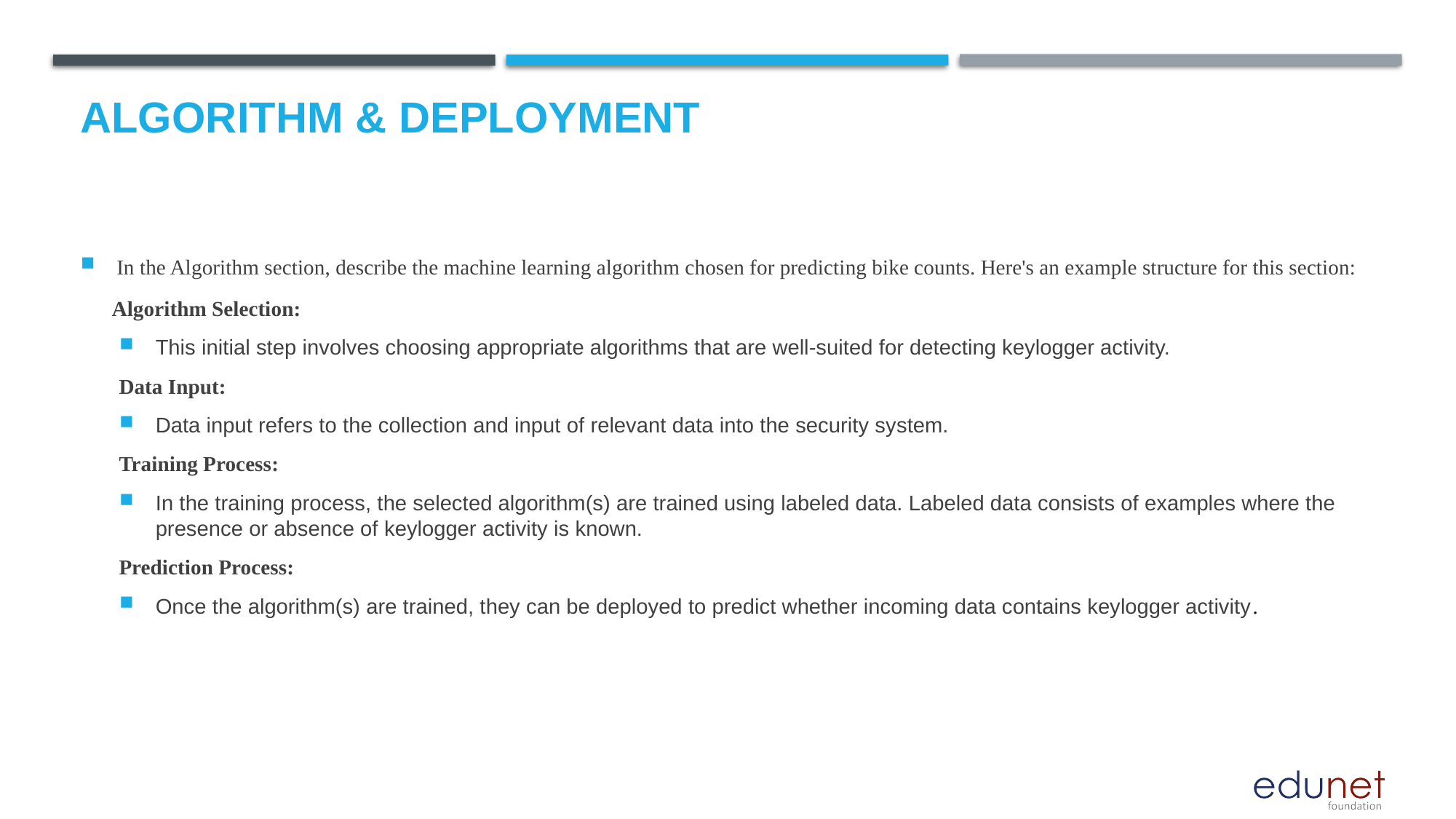

# Algorithm & Deployment
In the Algorithm section, describe the machine learning algorithm chosen for predicting bike counts. Here's an example structure for this section:
      Algorithm Selection:
This initial step involves choosing appropriate algorithms that are well-suited for detecting keylogger activity.
Data Input:
Data input refers to the collection and input of relevant data into the security system.
Training Process:
In the training process, the selected algorithm(s) are trained using labeled data. Labeled data consists of examples where the presence or absence of keylogger activity is known.
Prediction Process:
Once the algorithm(s) are trained, they can be deployed to predict whether incoming data contains keylogger activity.